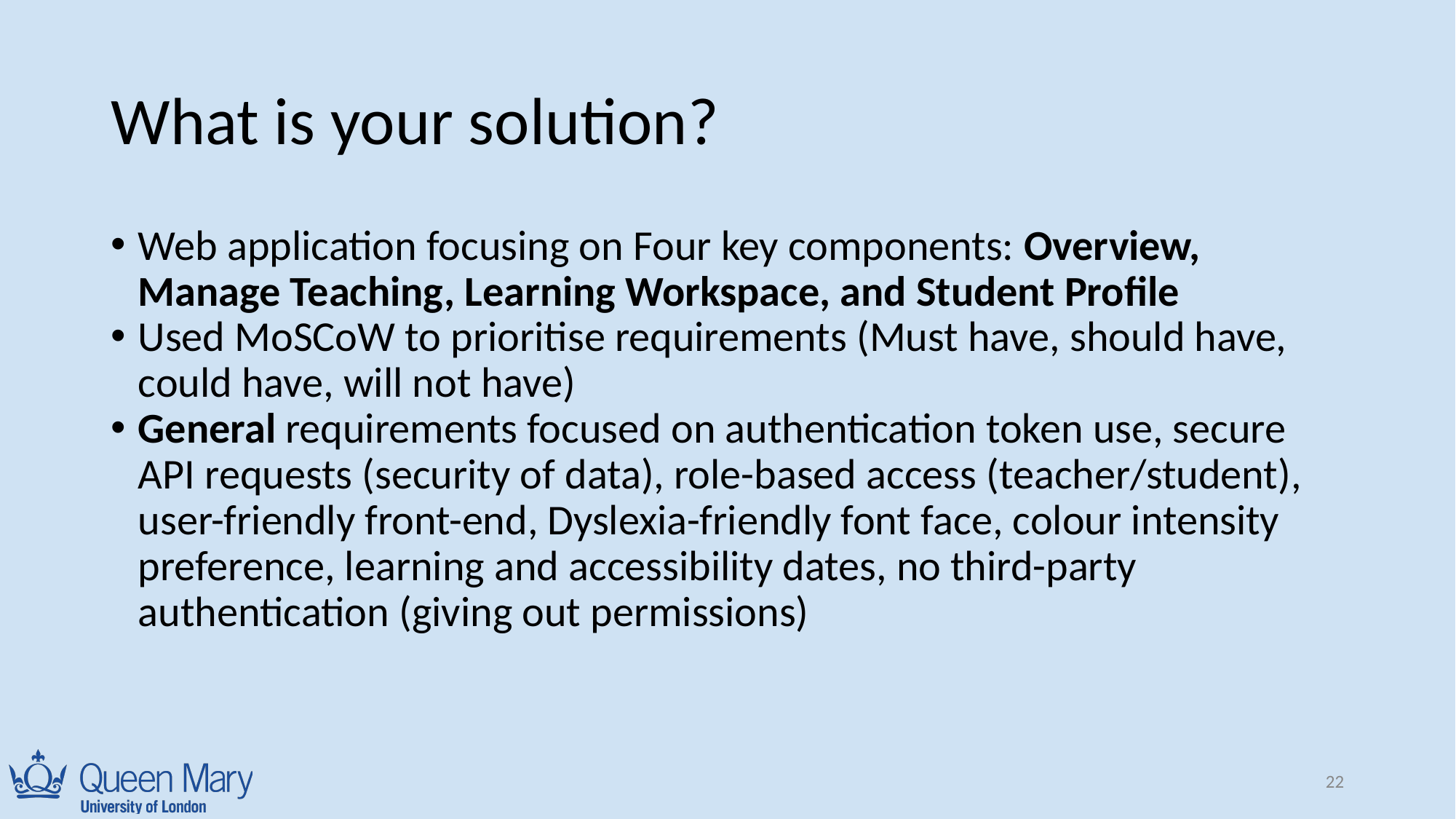

# What is your solution?
Web application focusing on Four key components: Overview, Manage Teaching, Learning Workspace, and Student Profile
Used MoSCoW to prioritise requirements (Must have, should have, could have, will not have)
General requirements focused on authentication token use, secure API requests (security of data), role-based access (teacher/student), user-friendly front-end, Dyslexia-friendly font face, colour intensity preference, learning and accessibility dates, no third-party authentication (giving out permissions)
22